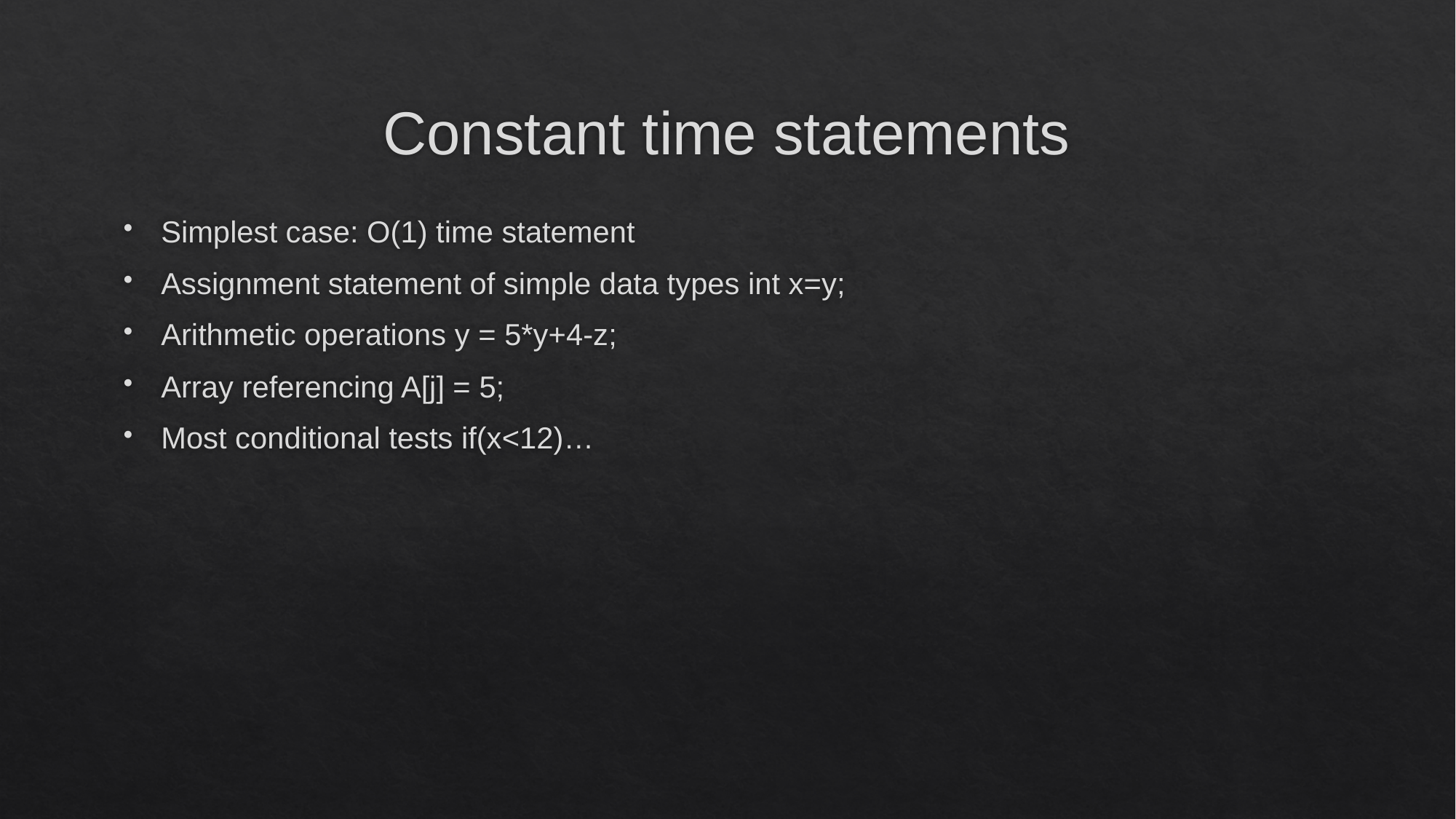

# Constant time statements
Simplest case: O(1) time statement
Assignment statement of simple data types int x=y;
Arithmetic operations y = 5*y+4-z;
Array referencing A[j] = 5;
Most conditional tests if(x<12)…